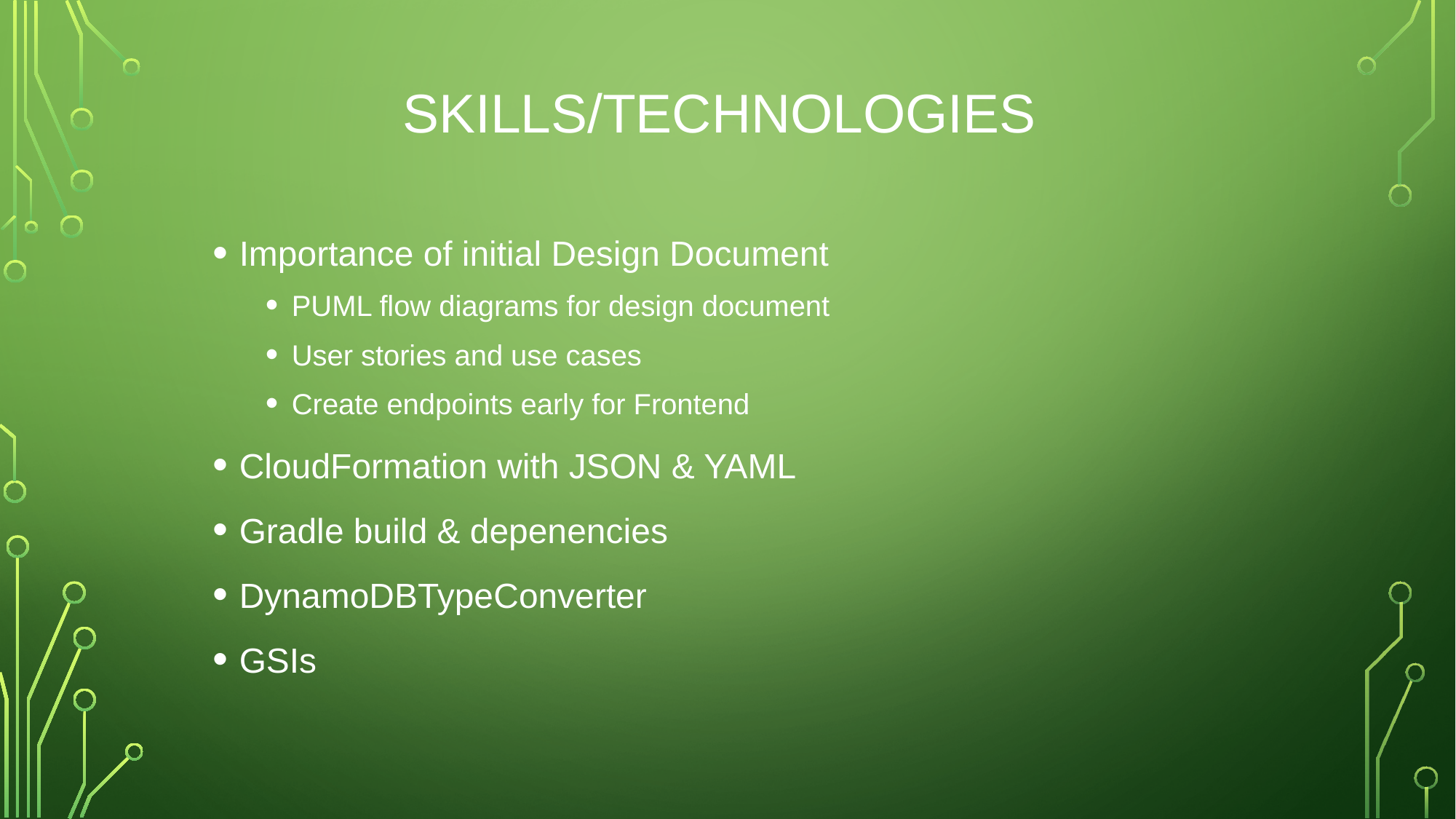

# Skills/technologies
Importance of initial Design Document
PUML flow diagrams for design document
User stories and use cases
Create endpoints early for Frontend
CloudFormation with JSON & YAML
Gradle build & depenencies
DynamoDBTypeConverter
GSIs